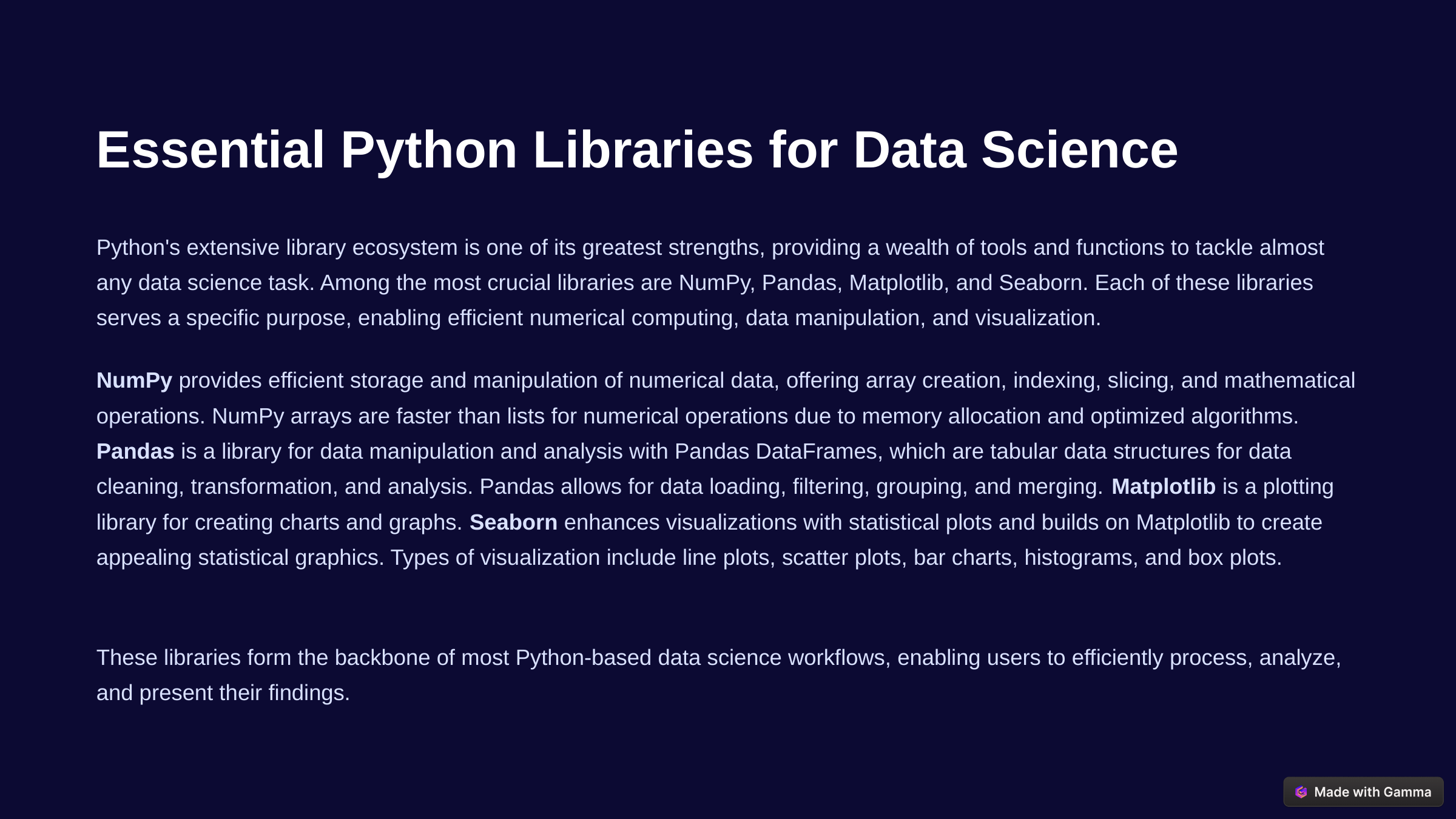

Essential Python Libraries for Data Science
Python's extensive library ecosystem is one of its greatest strengths, providing a wealth of tools and functions to tackle almost any data science task. Among the most crucial libraries are NumPy, Pandas, Matplotlib, and Seaborn. Each of these libraries serves a specific purpose, enabling efficient numerical computing, data manipulation, and visualization.
NumPy provides efficient storage and manipulation of numerical data, offering array creation, indexing, slicing, and mathematical operations. NumPy arrays are faster than lists for numerical operations due to memory allocation and optimized algorithms. Pandas is a library for data manipulation and analysis with Pandas DataFrames, which are tabular data structures for data cleaning, transformation, and analysis. Pandas allows for data loading, filtering, grouping, and merging. Matplotlib is a plotting library for creating charts and graphs. Seaborn enhances visualizations with statistical plots and builds on Matplotlib to create appealing statistical graphics. Types of visualization include line plots, scatter plots, bar charts, histograms, and box plots.
These libraries form the backbone of most Python-based data science workflows, enabling users to efficiently process, analyze, and present their findings.